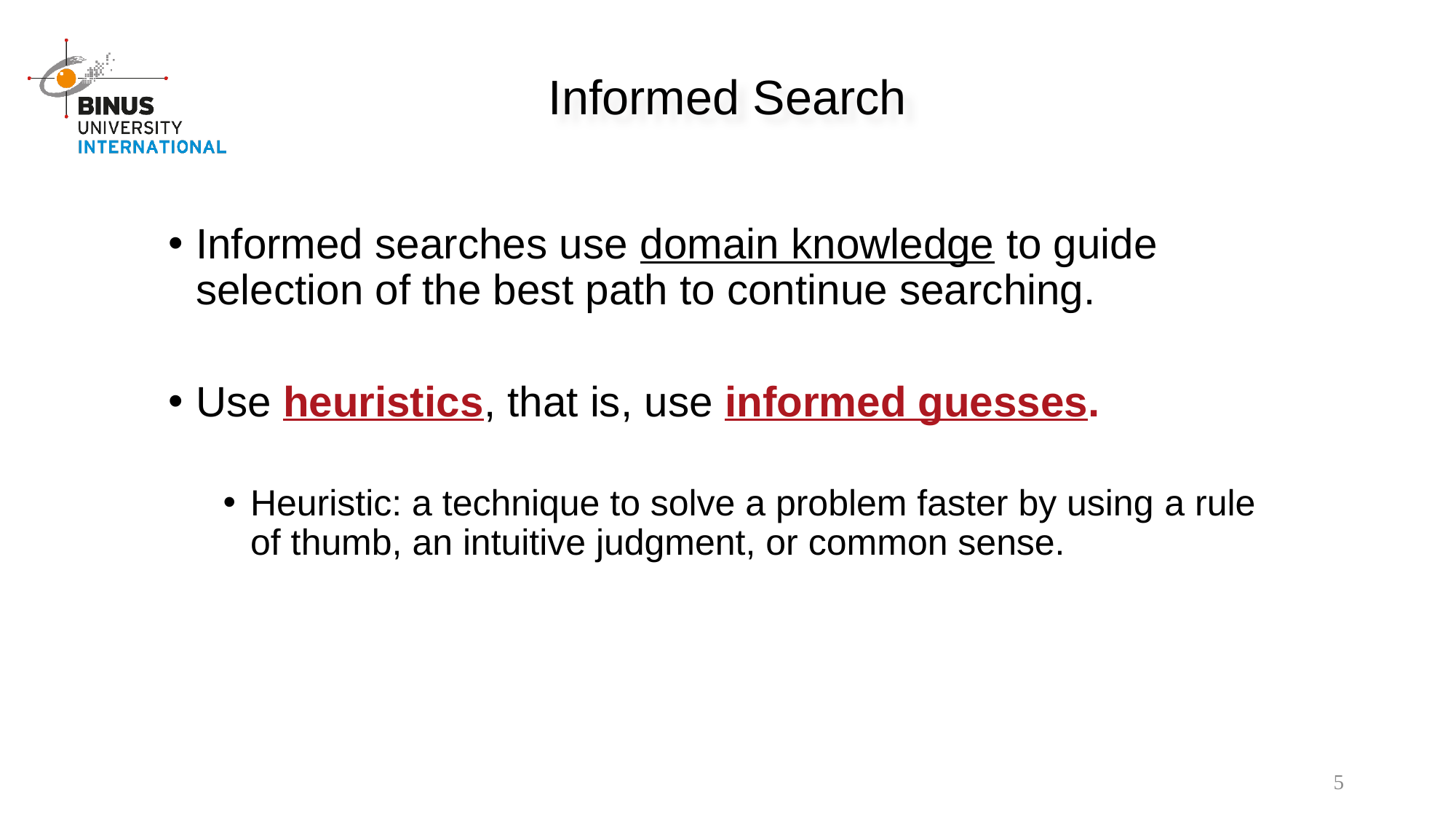

Informed Search
Informed searches use domain knowledge to guide selection of the best path to continue searching.

Use heuristics, that is, use informed guesses.

Heuristic: a technique to solve a problem faster by using a rule of thumb, an intuitive judgment, or common sense.
5